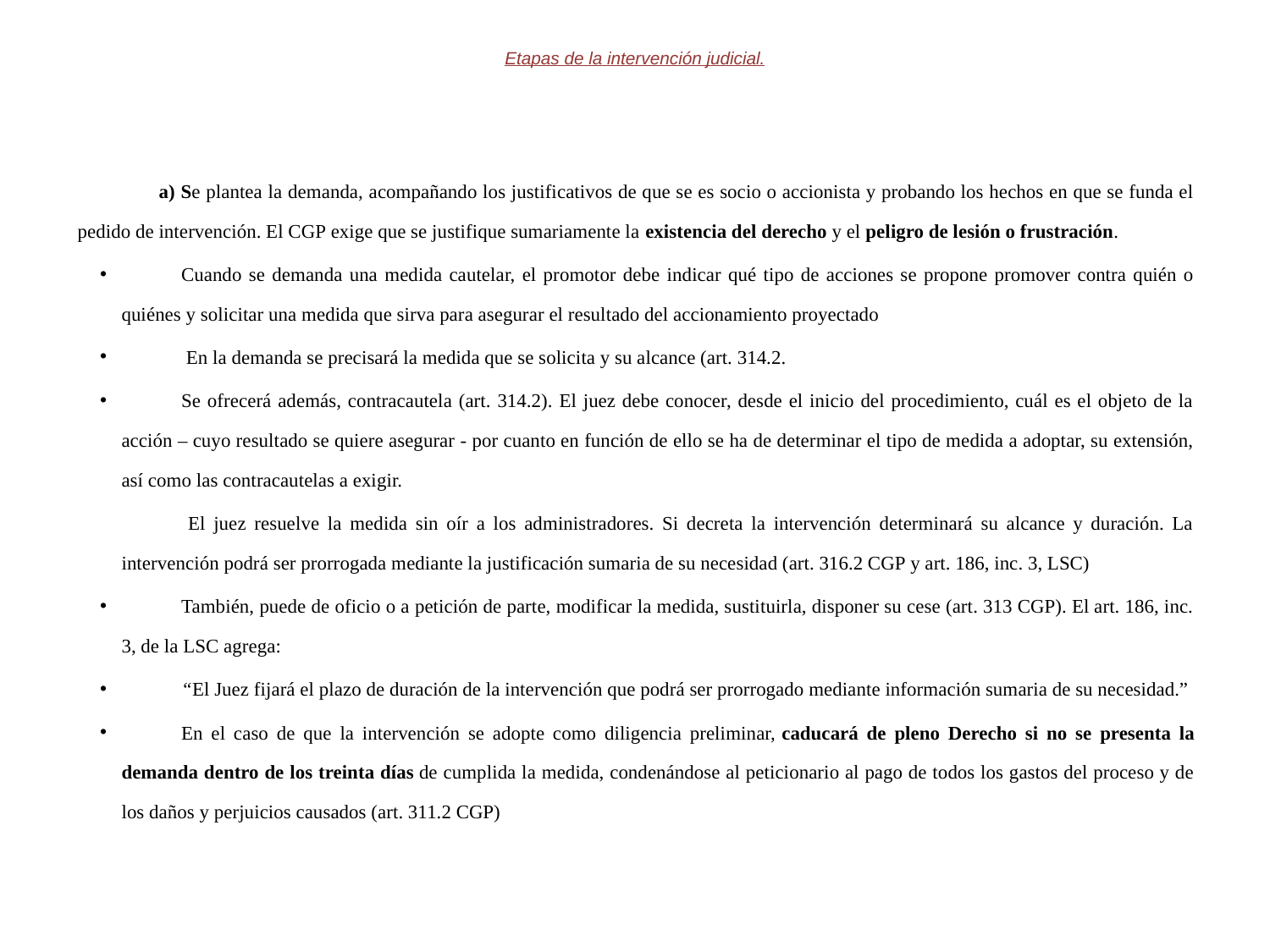

# Etapas de la intervención judicial.
    a) Se plantea la demanda, acompañando los justificativos de que se es socio o accionista y probando los hechos en que se funda el pedido de intervención. El CGP exige que se justifique sumariamente la existencia del derecho y el peligro de lesión o frustración.
Cuando se demanda una medida cautelar, el promotor debe indicar qué tipo de acciones se propone promover contra quién o quiénes y solicitar una medida que sirva para asegurar el resultado del accionamiento proyectado
 En la demanda se precisará la medida que se solicita y su alcance (art. 314.2.
Se ofrecerá además, contracautela (art. 314.2). El juez debe conocer, desde el inicio del procedimiento, cuál es el objeto de la acción – cuyo resultado se quiere asegurar - por cuanto en función de ello se ha de determinar el tipo de medida a adoptar, su extensión, así como las contracautelas a exigir.
 El juez resuelve la medida sin oír a los administradores. Si decreta la intervención determinará su alcance y duración. La intervención podrá ser prorrogada mediante la justificación sumaria de su necesidad (art. 316.2 CGP y art. 186, inc. 3, LSC)
También, puede de oficio o a petición de parte, modificar la medida, sustituirla, disponer su cese (art. 313 CGP). El art. 186, inc. 3, de la LSC agrega:
“El Juez fijará el plazo de duración de la intervención que podrá ser prorrogado mediante información sumaria de su necesidad.”
En el caso de que la intervención se adopte como diligencia preliminar, caducará de pleno Derecho si no se presenta la demanda dentro de los treinta días de cumplida la medida, condenándose al peticionario al pago de todos los gastos del proceso y de los daños y perjuicios causados (art. 311.2 CGP)